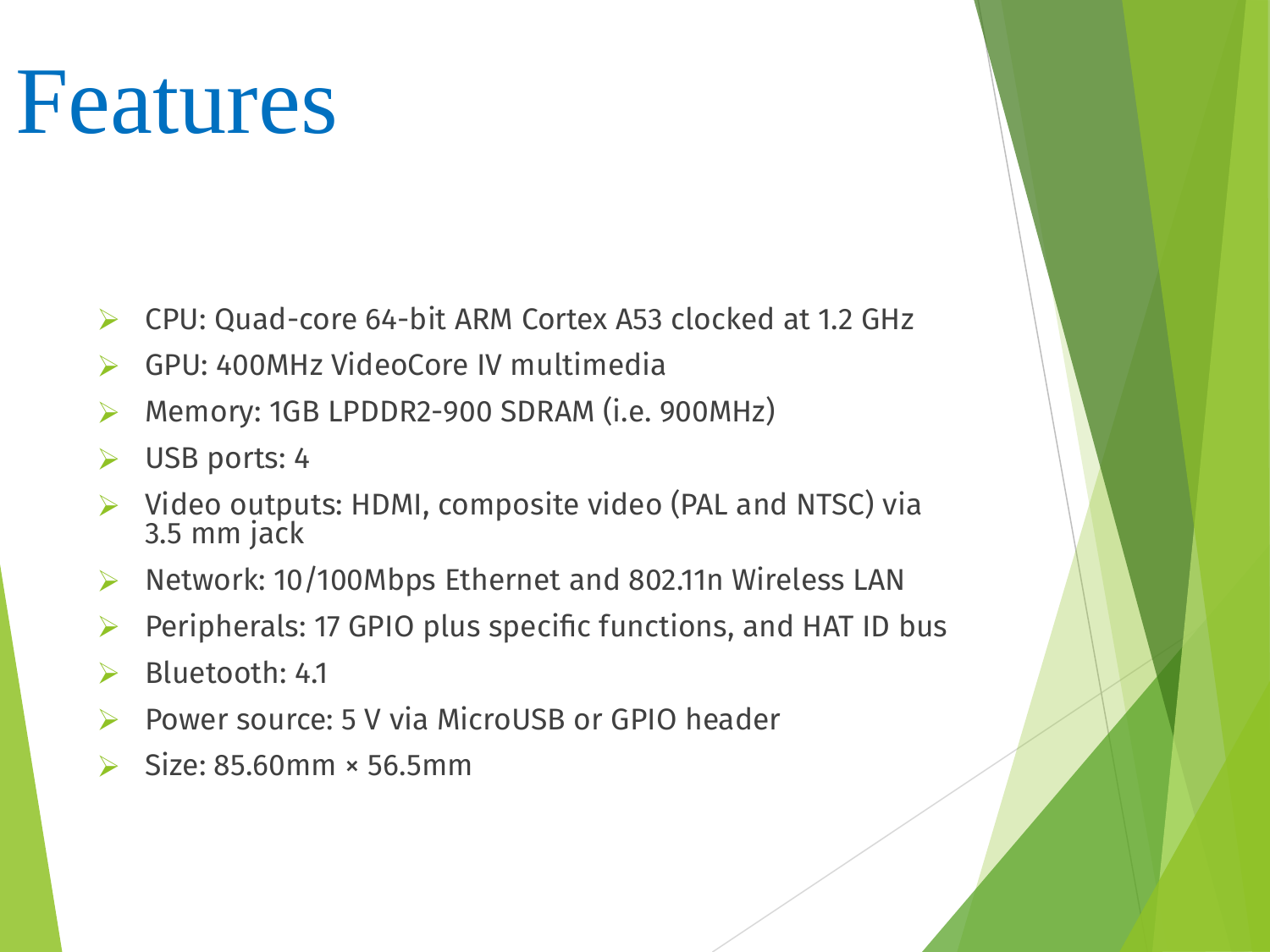

# Features
CPU: Quad-core 64-bit ARM Cortex A53 clocked at 1.2 GHz
GPU: 400MHz VideoCore IV multimedia
Memory: 1GB LPDDR2-900 SDRAM (i.e. 900MHz)
USB ports: 4
Video outputs: HDMI, composite video (PAL and NTSC) via 3.5 mm jack
Network: 10/100Mbps Ethernet and 802.11n Wireless LAN
Peripherals: 17 GPIO plus specific functions, and HAT ID bus
Bluetooth: 4.1
Power source: 5 V via MicroUSB or GPIO header
Size: 85.60mm × 56.5mm